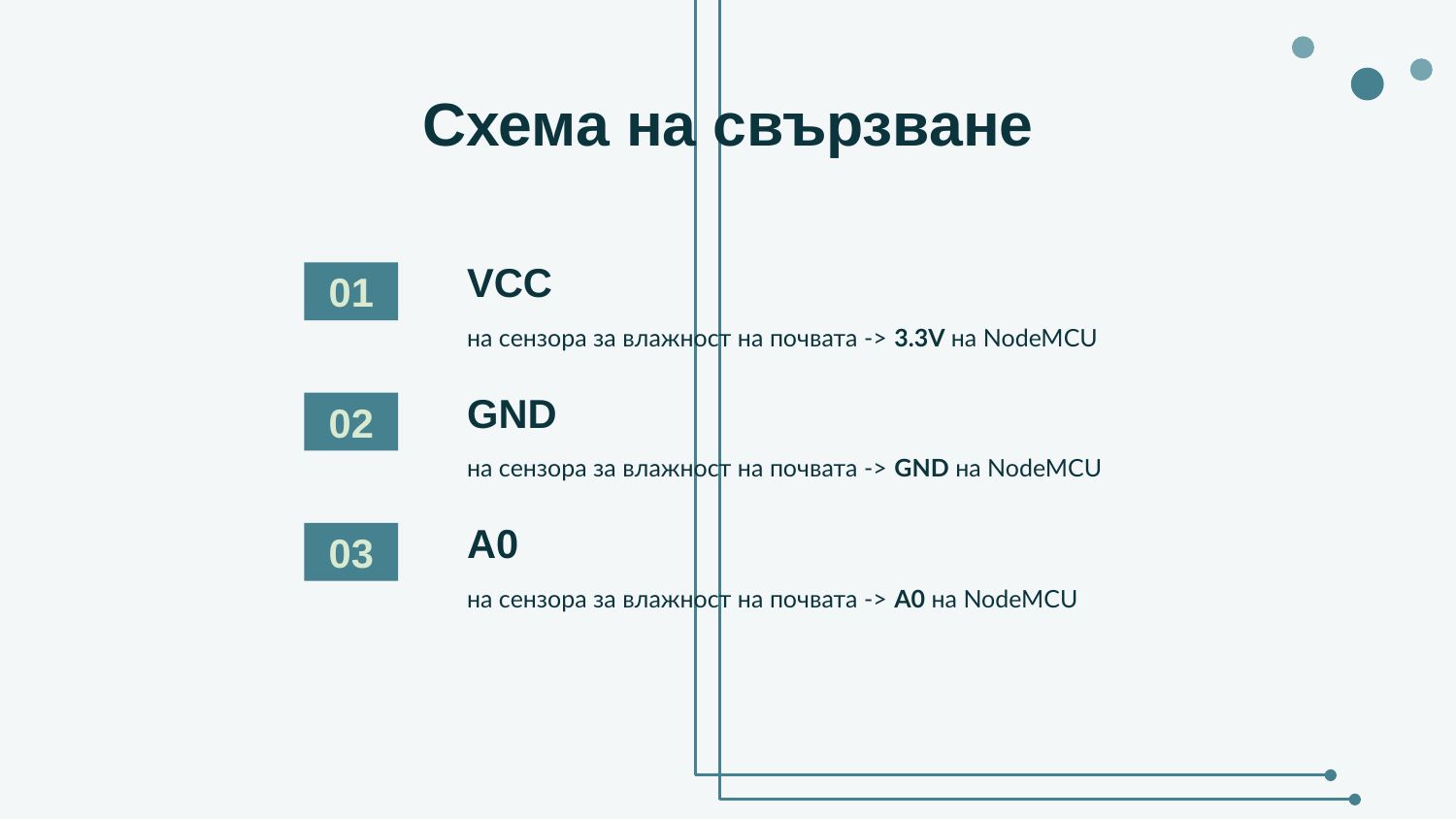

# Схема на свързване
01
VCC
на сензора за влажност на почвата -> 3.3V на NodeMCU
02
GND
на сензора за влажност на почвата -> GND на NodeMCU
A0
03
на сензора за влажност на почвата -> A0 на NodeMCU